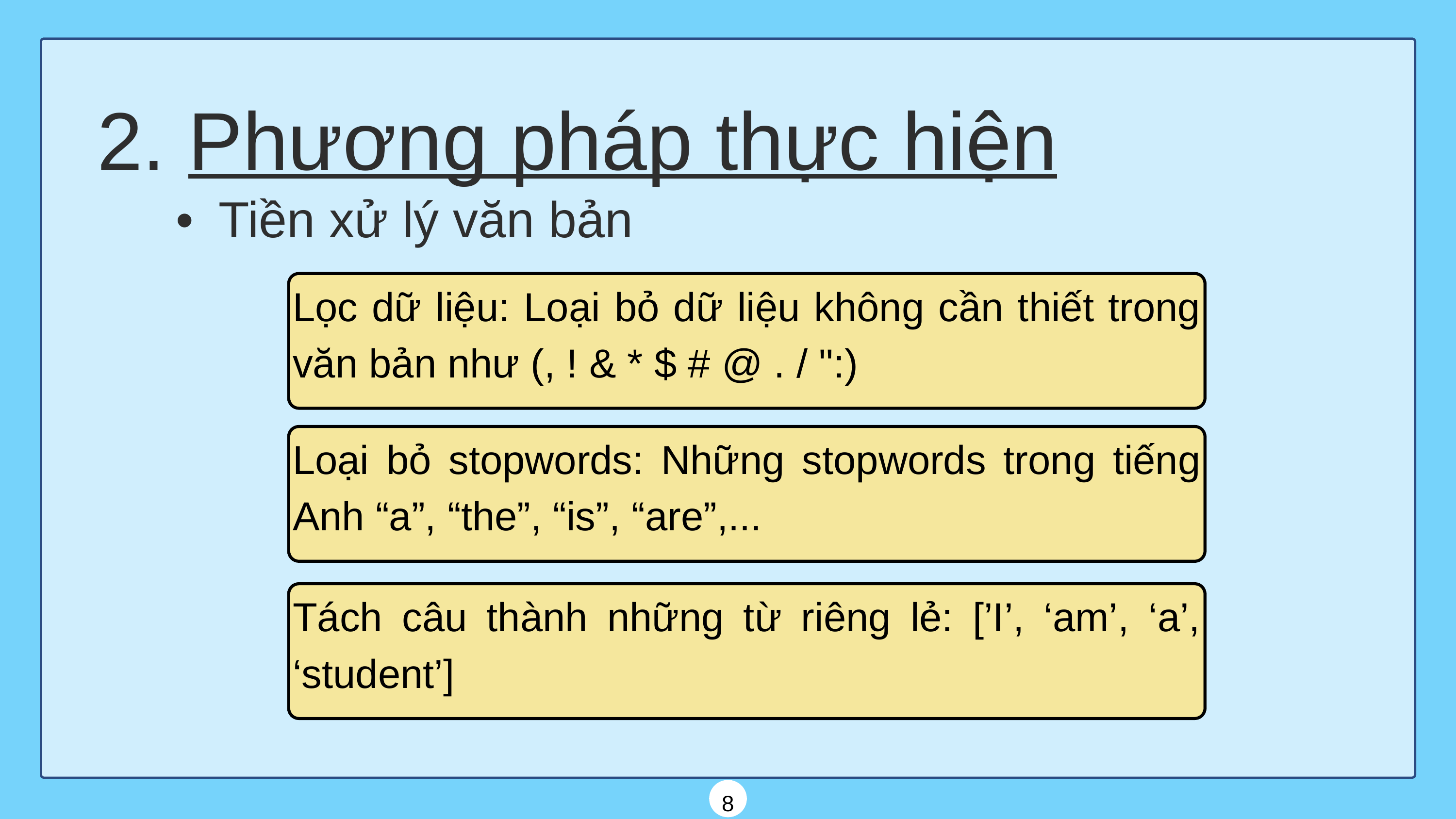

| 2. Phương pháp thực hiện |
| --- |
|  |
| --- |
| Tiền xử lý văn bản |
| --- |

Lọc dữ liệu: Loại bỏ dữ liệu không cần thiết trong văn bản như (, ! & * $ # @ . / ":)

Loại bỏ stopwords: Những stopwords trong tiếng Anh “a”, “the”, “is”, “are”,...

Tách câu thành những từ riêng lẻ: [’I’, ‘am’, ‘a’, ‘student’]

8